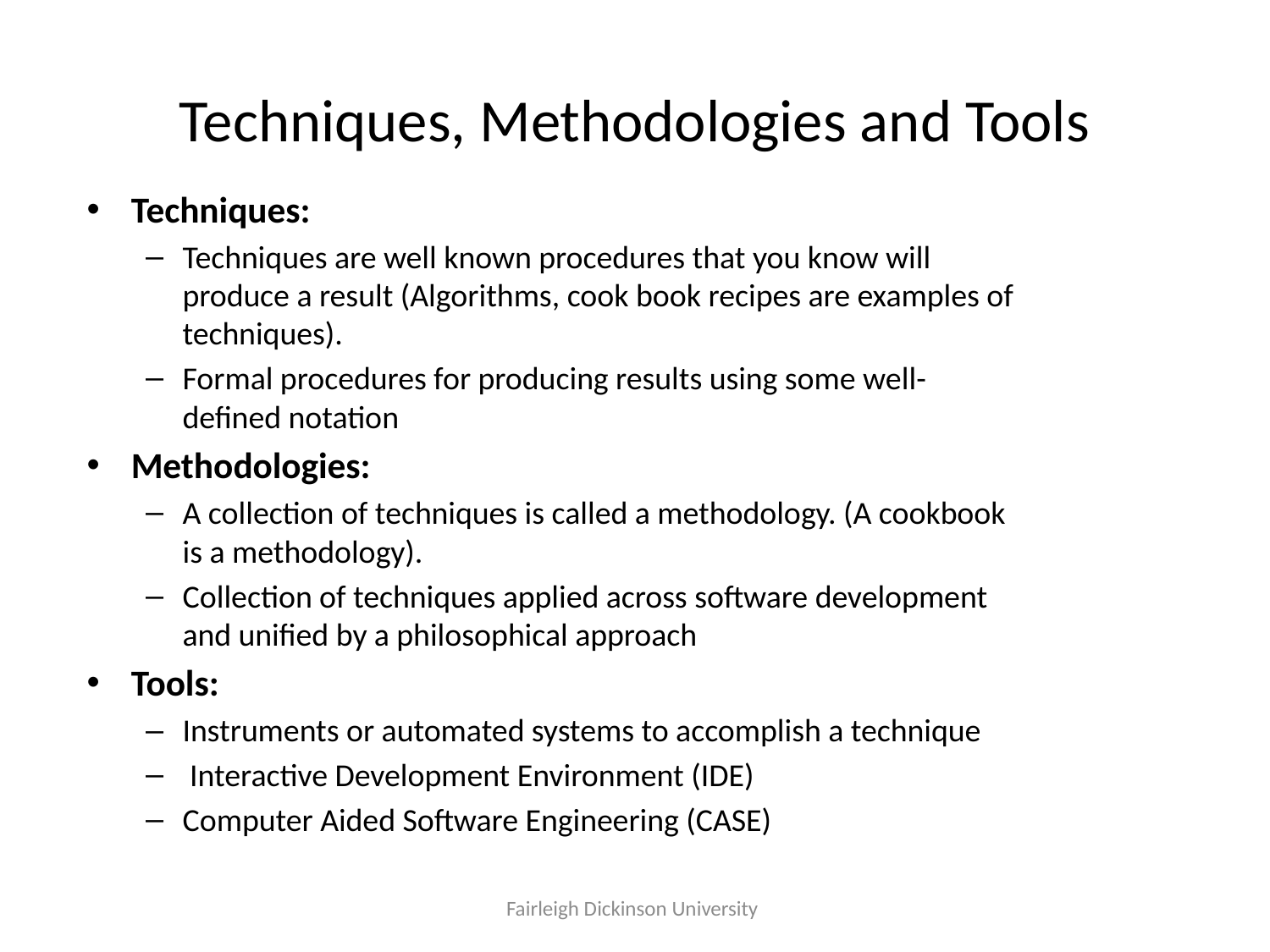

# Techniques, Methodologies and Tools
Techniques:
Techniques are well known procedures that you know will produce a result (Algorithms, cook book recipes are examples of techniques).
Formal procedures for producing results using some well-defined notation
Methodologies:
A collection of techniques is called a methodology. (A cookbook is a methodology).
Collection of techniques applied across software development  and unified by a philosophical approach
Tools:
Instruments or automated systems to accomplish a technique
 Interactive Development Environment (IDE)
Computer Aided Software Engineering (CASE)
Fairleigh Dickinson University